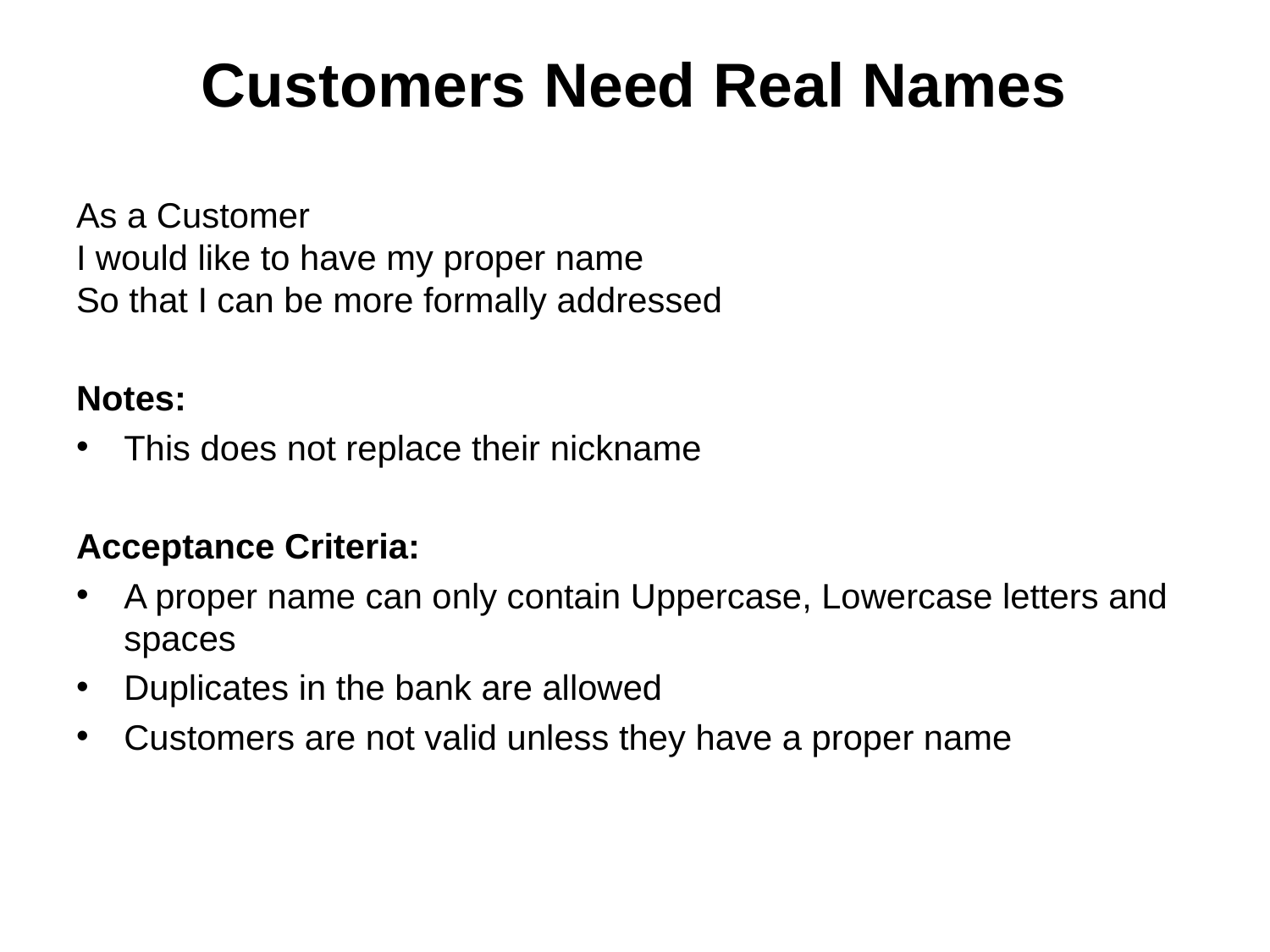

# Customers Need Real Names
As a Customer
I would like to have my proper name
So that I can be more formally addressed

Notes:
This does not replace their nickname

Acceptance Criteria:
A proper name can only contain Uppercase, Lowercase letters and spaces
Duplicates in the bank are allowed
Customers are not valid unless they have a proper name